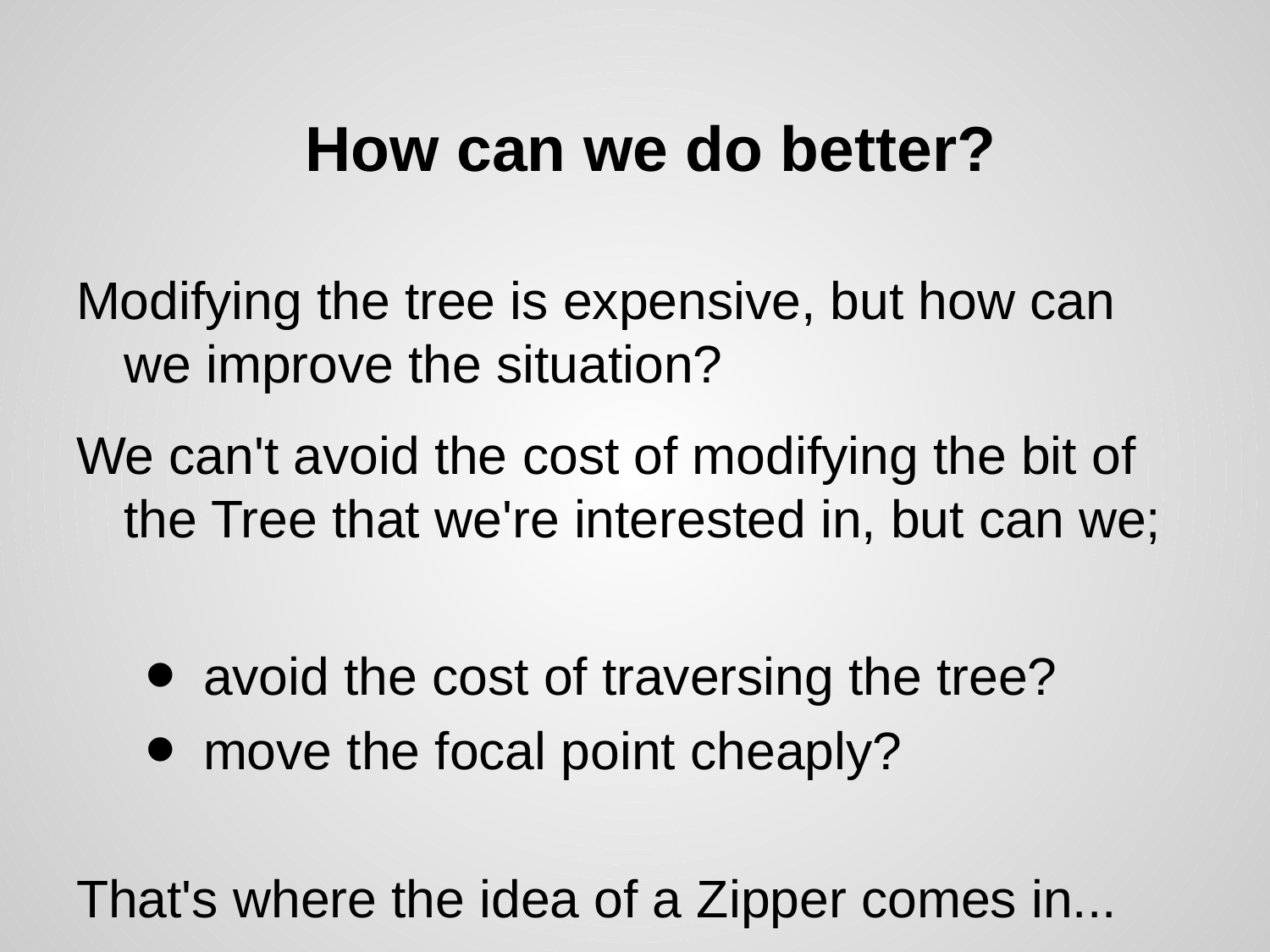

# How can we do better?

Modifying the tree is expensive, but how can we improve the situation?
We can't avoid the cost of modifying the bit of the Tree that we're interested in, but can we;

avoid the cost of traversing the tree?
move the focal point cheaply?

That's where the idea of a Zipper comes in...